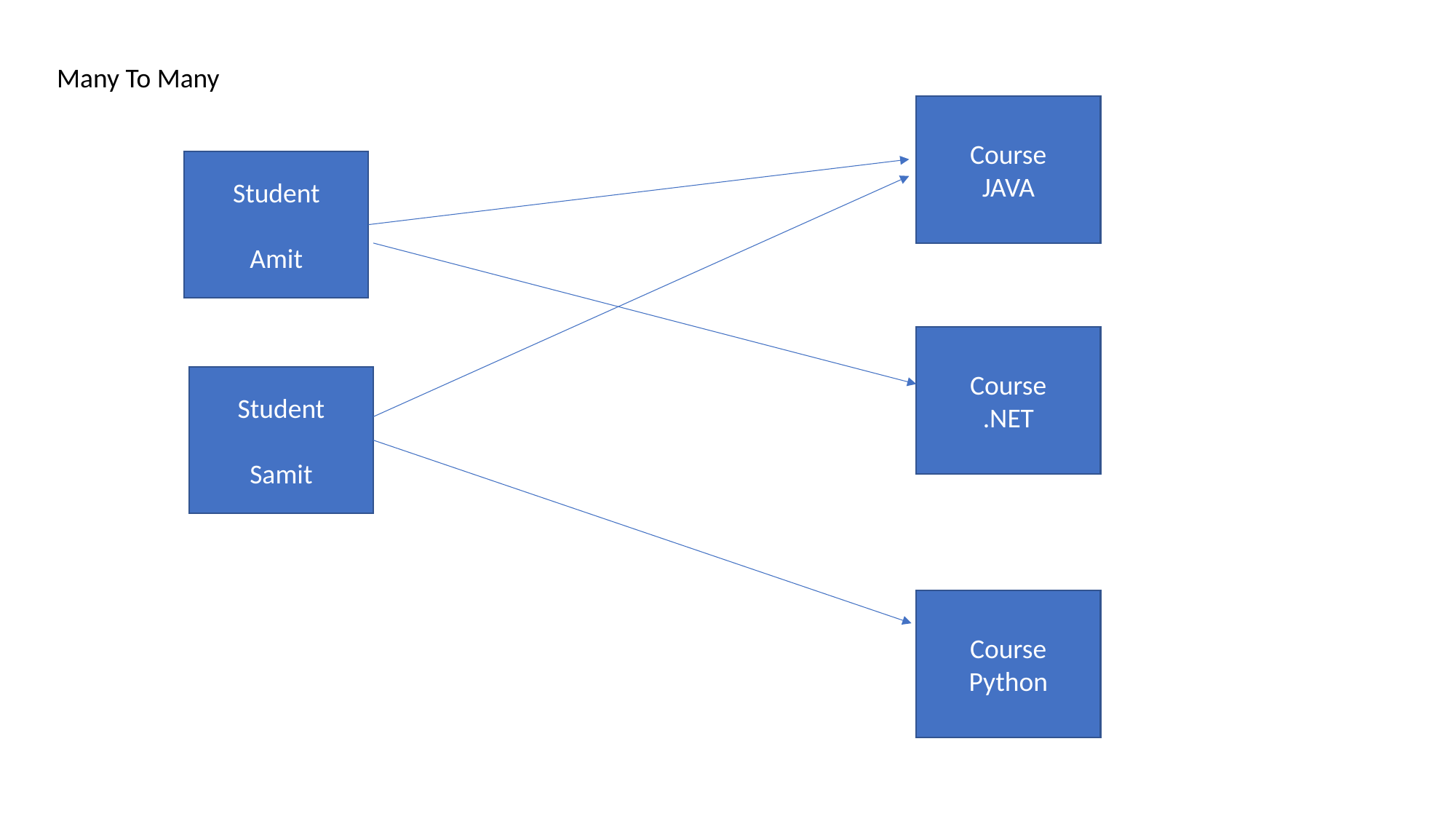

Many To Many
Course
JAVA
Student

Amit
Course
.NET
Student

Samit
Course
Python